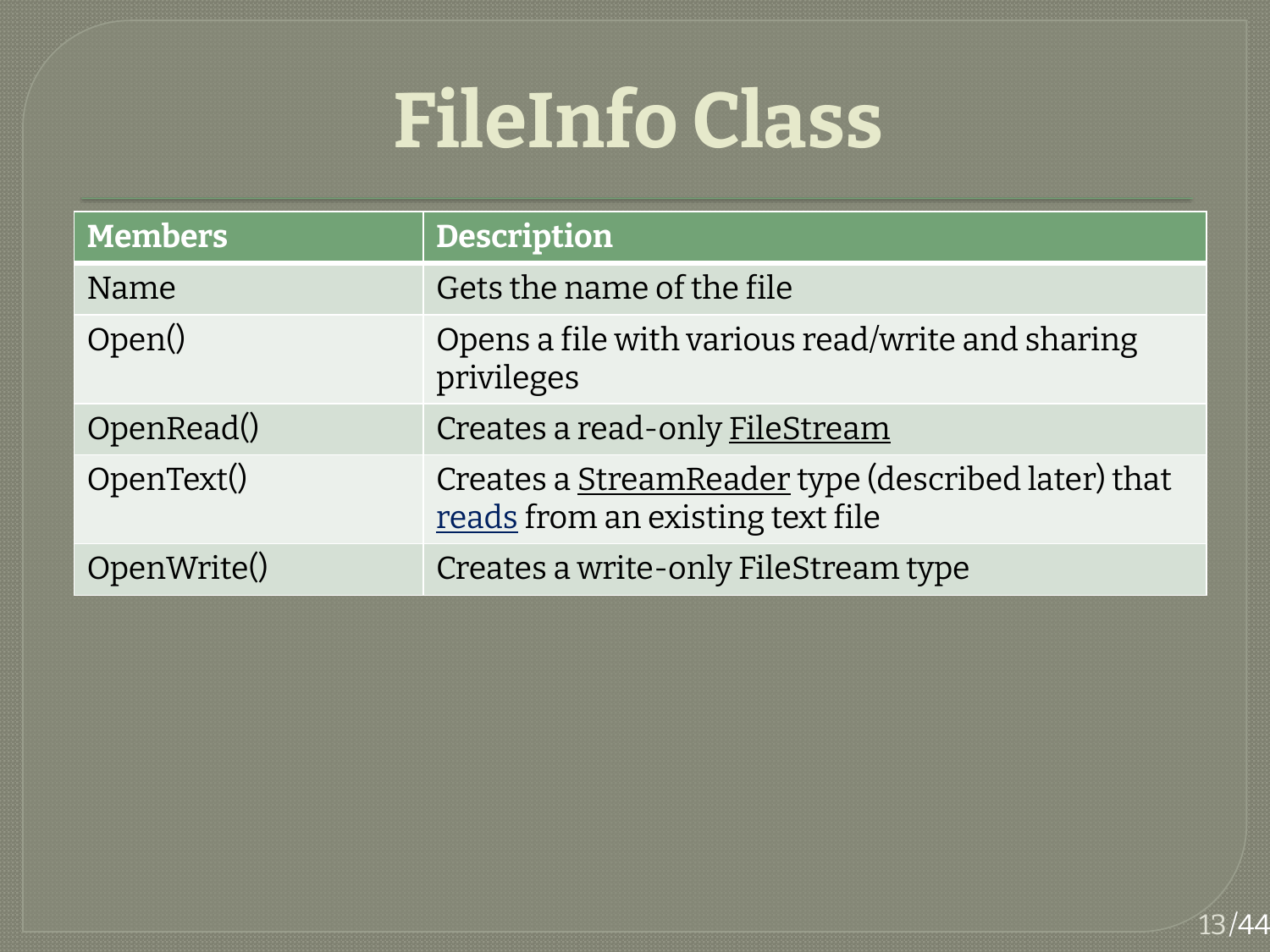

# FileInfo Class
| Members | Description |
| --- | --- |
| Name | Gets the name of the file |
| Open() | Opens a file with various read/write and sharing privileges |
| OpenRead() | Creates a read-only FileStream |
| OpenText() | Creates a StreamReader type (described later) that reads from an existing text file |
| OpenWrite() | Creates a write-only FileStream type |
13